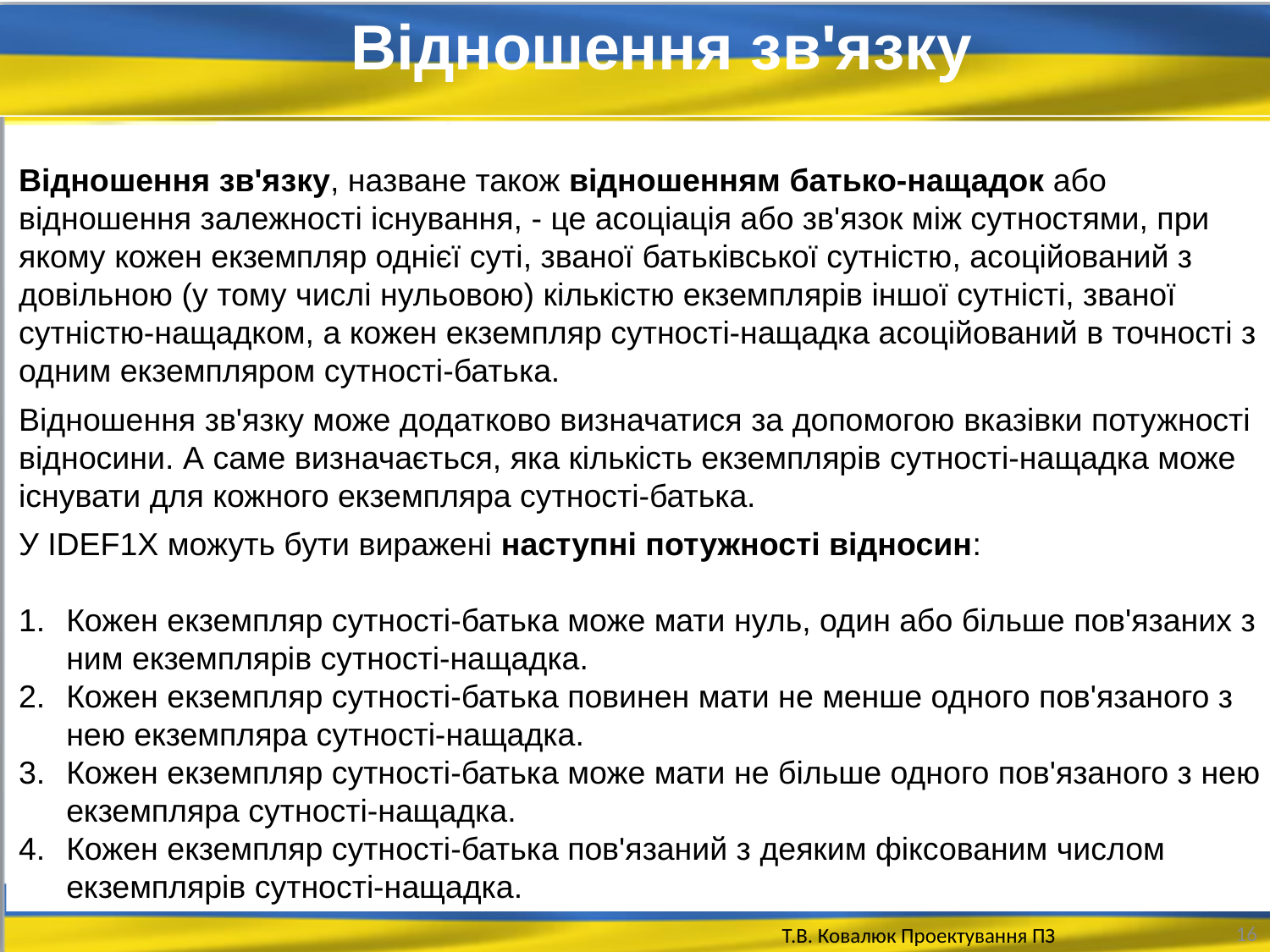

Відношення зв'язку
Відношення зв'язку, назване також відношенням батько-нащадок або відношення залежності існування, - це асоціація або зв'язок між сутностями, при якому кожен екземпляр однієї суті, званої батьківської сутністю, асоційований з довільною (у тому числі нульовою) кількістю екземплярів іншої сутністі, званої сутністю-нащадком, а кожен екземпляр сутності-нащадка асоційований в точності з одним екземпляром сутності-батька.
Відношення зв'язку може додатково визначатися за допомогою вказівки потужності відносини. А саме визначається, яка кількість екземплярів сутності-нащадка може існувати для кожного екземпляра сутності-батька.
У IDEF1X можуть бути виражені наступні потужності відносин:

Кожен екземпляр сутності-батька може мати нуль, один або більше пов'язаних з ним екземплярів сутності-нащадка.
Кожен екземпляр сутності-батька повинен мати не менше одного пов'язаного з нею екземпляра сутності-нащадка.
Кожен екземпляр сутності-батька може мати не більше одного пов'язаного з нею екземпляра сутності-нащадка.
Кожен екземпляр сутності-батька пов'язаний з деяким фіксованим числом екземплярів сутності-нащадка.
16